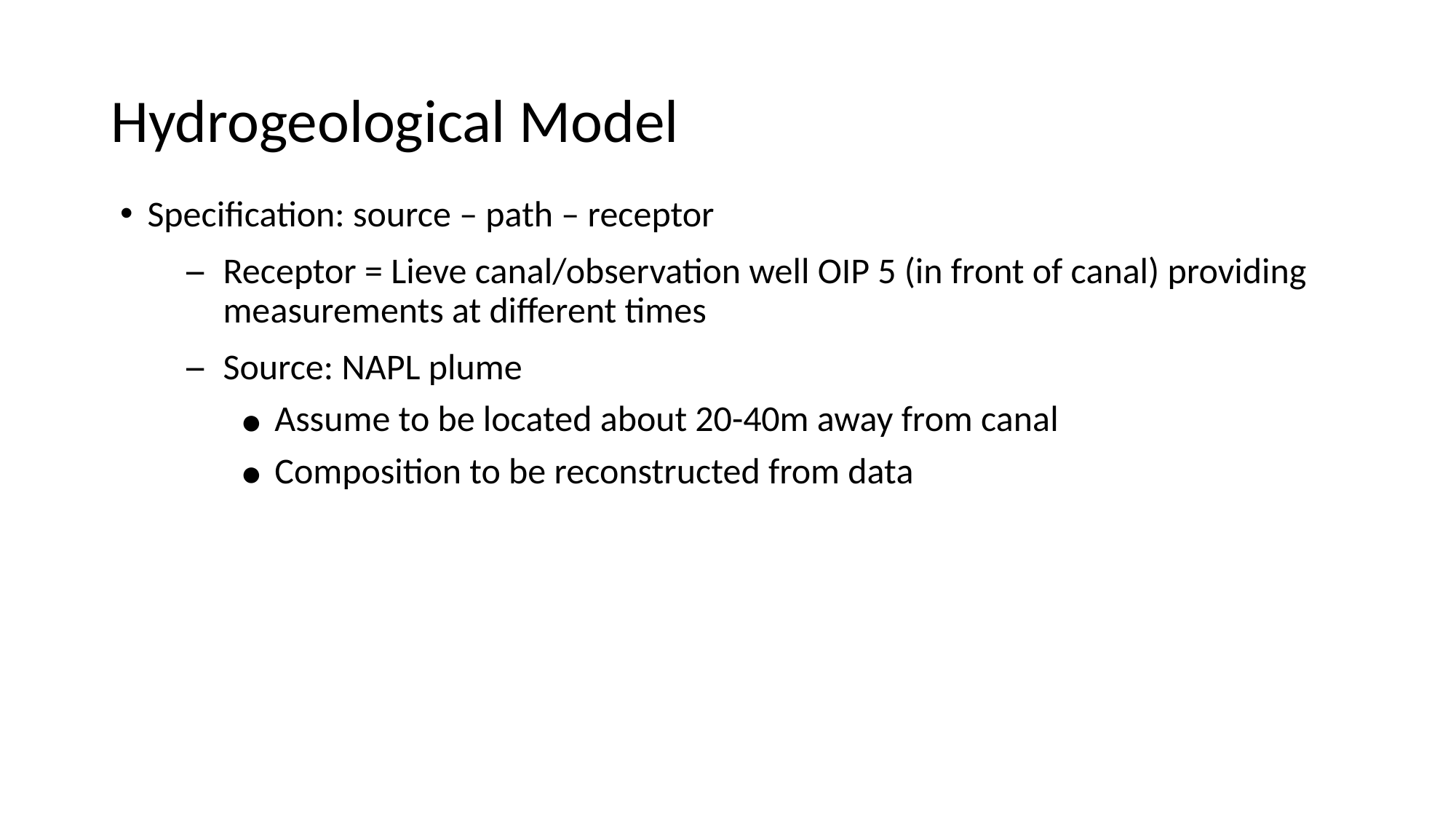

Hydrogeological Model
Specification: source – path – receptor
Receptor = Lieve canal/observation well OIP 5 (in front of canal) providing measurements at different times
Source: NAPL plume
Assume to be located about 20-40m away from canal
Composition to be reconstructed from data